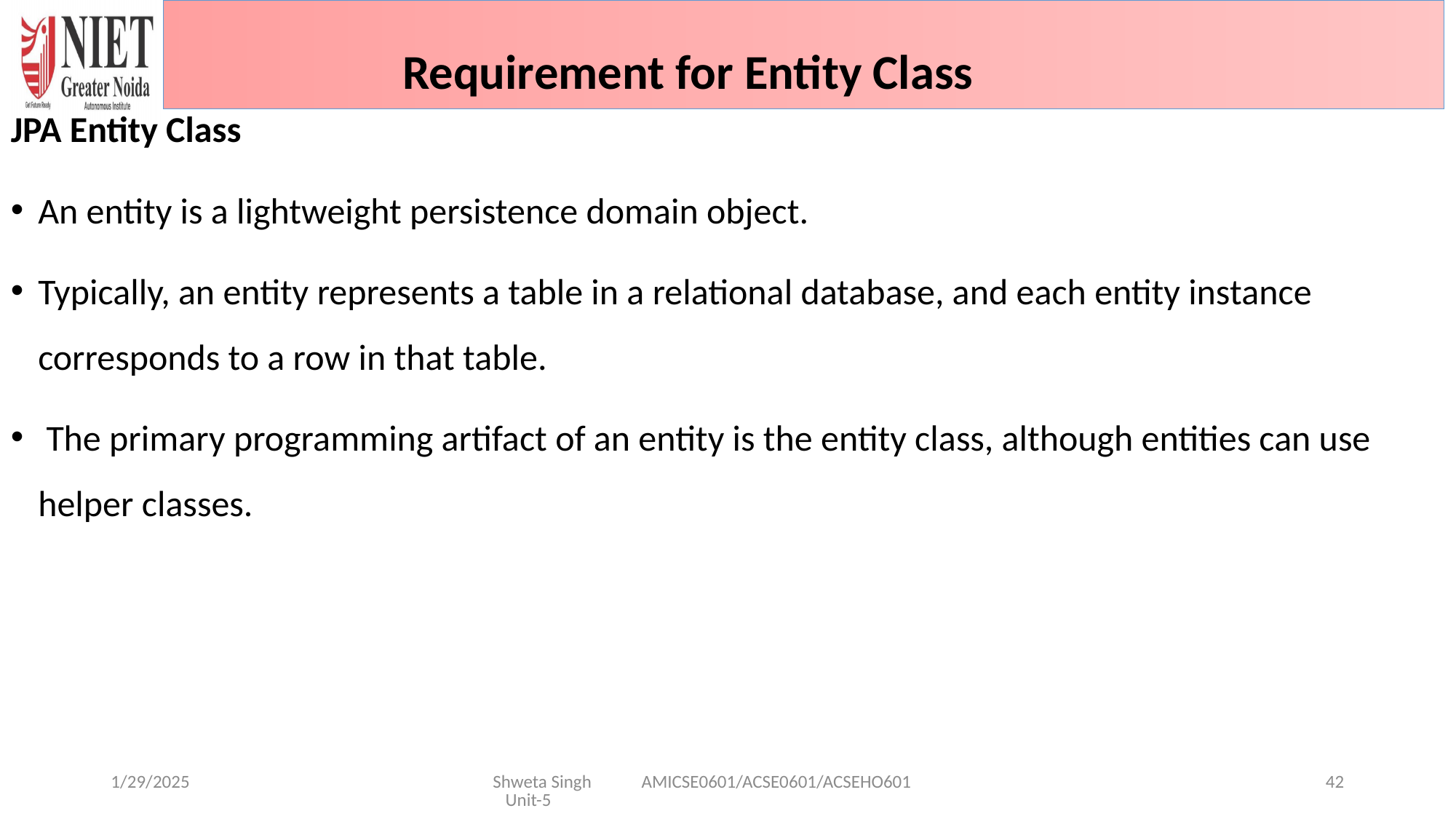

Requirement for Entity Class
JPA Entity Class
An entity is a lightweight persistence domain object.
Typically, an entity represents a table in a relational database, and each entity instance corresponds to a row in that table.
 The primary programming artifact of an entity is the entity class, although entities can use helper classes.
1/29/2025
Shweta Singh            AMICSE0601/ACSE0601/ACSEHO601               Unit-5
42